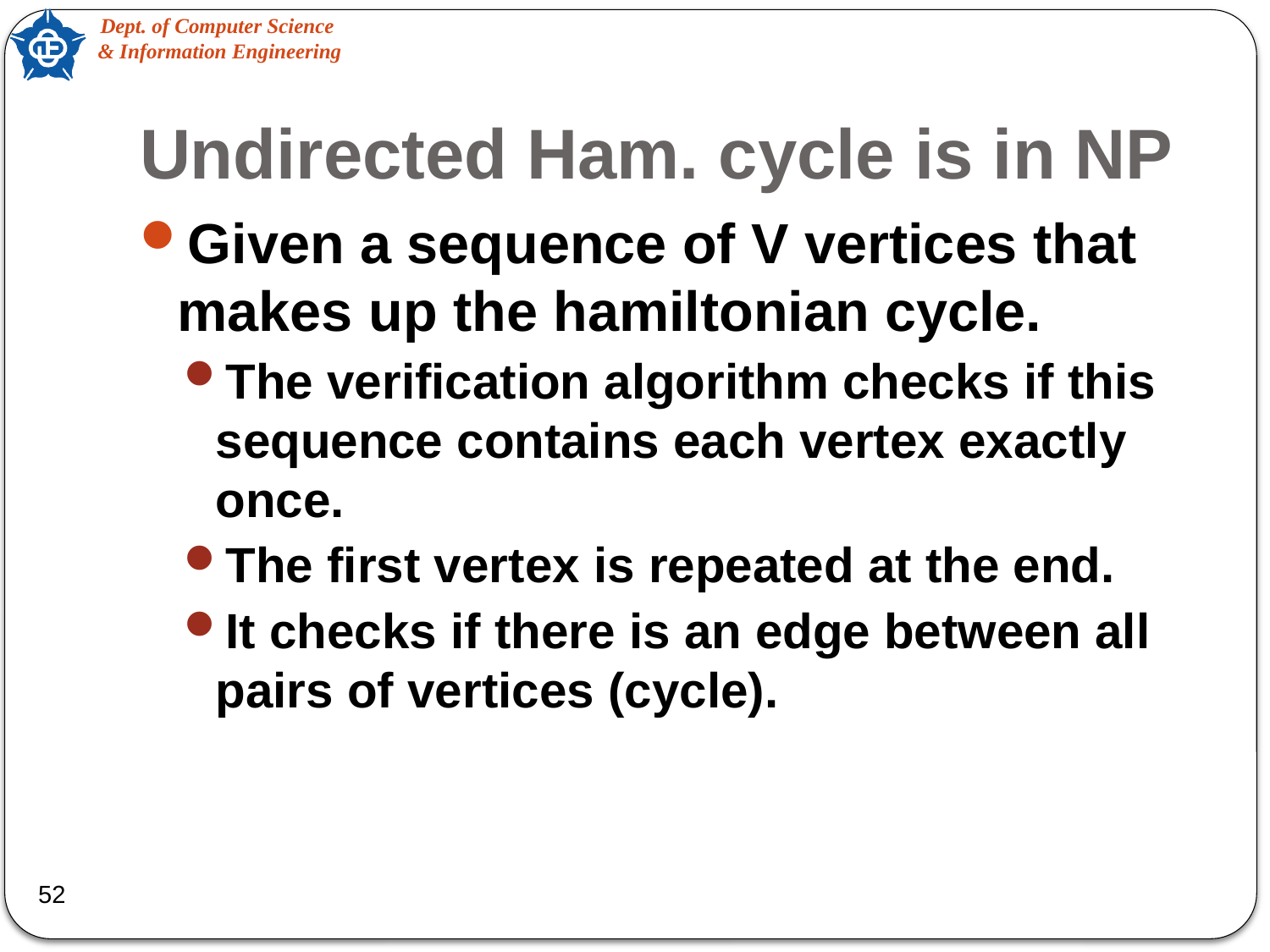

# Undirected Ham. cycle is in NP
Given a sequence of V vertices that makes up the hamiltonian cycle.
The verification algorithm checks if this sequence contains each vertex exactly once.
The first vertex is repeated at the end.
It checks if there is an edge between all pairs of vertices (cycle).
52